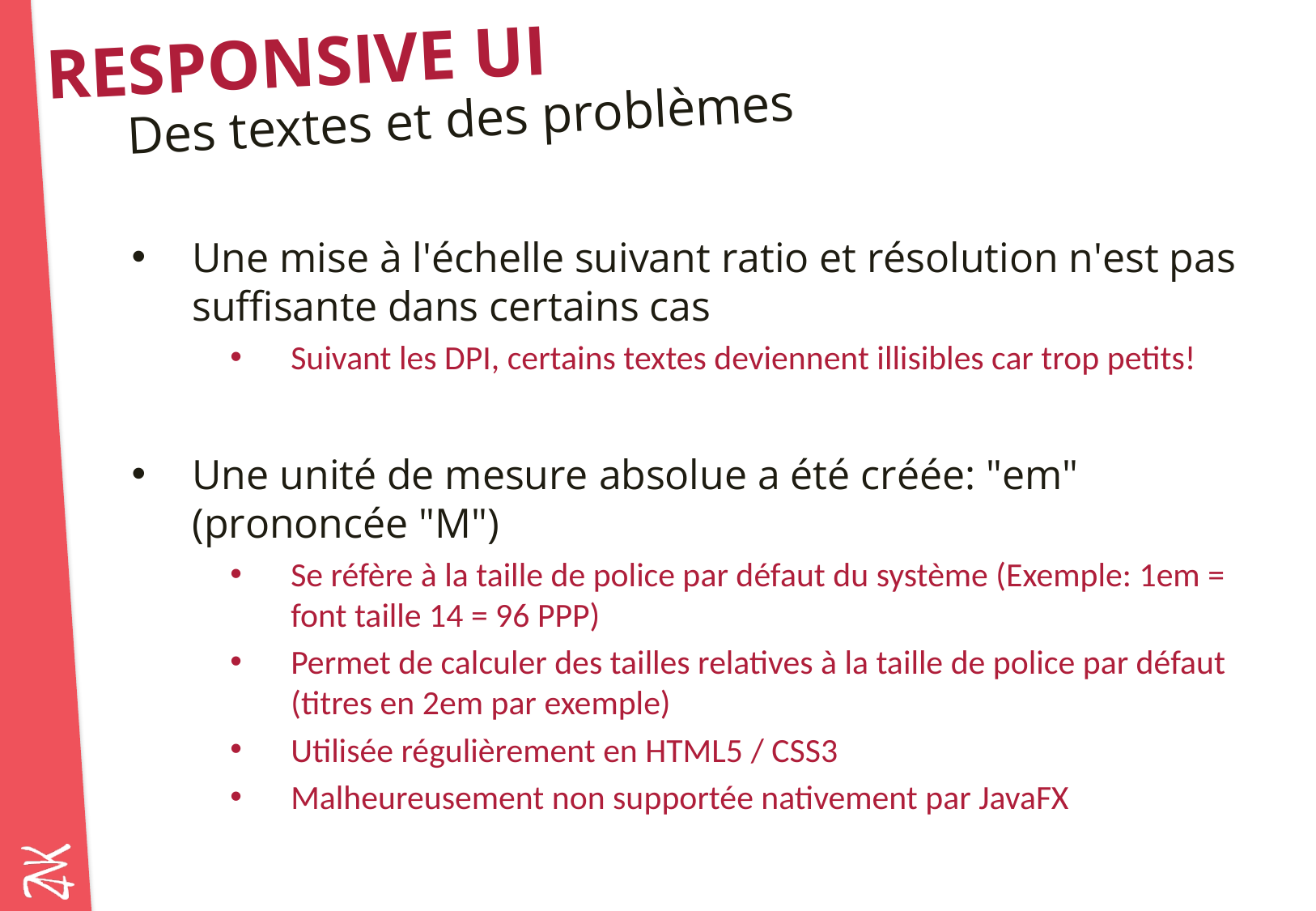

# Responsive UI
Des textes et des problèmes
Une mise à l'échelle suivant ratio et résolution n'est pas suffisante dans certains cas
Suivant les DPI, certains textes deviennent illisibles car trop petits!

Une unité de mesure absolue a été créée: "em" (prononcée "M")
Se réfère à la taille de police par défaut du système (Exemple: 1em = font taille 14 = 96 PPP)
Permet de calculer des tailles relatives à la taille de police par défaut (titres en 2em par exemple)
Utilisée régulièrement en HTML5 / CSS3
Malheureusement non supportée nativement par JavaFX